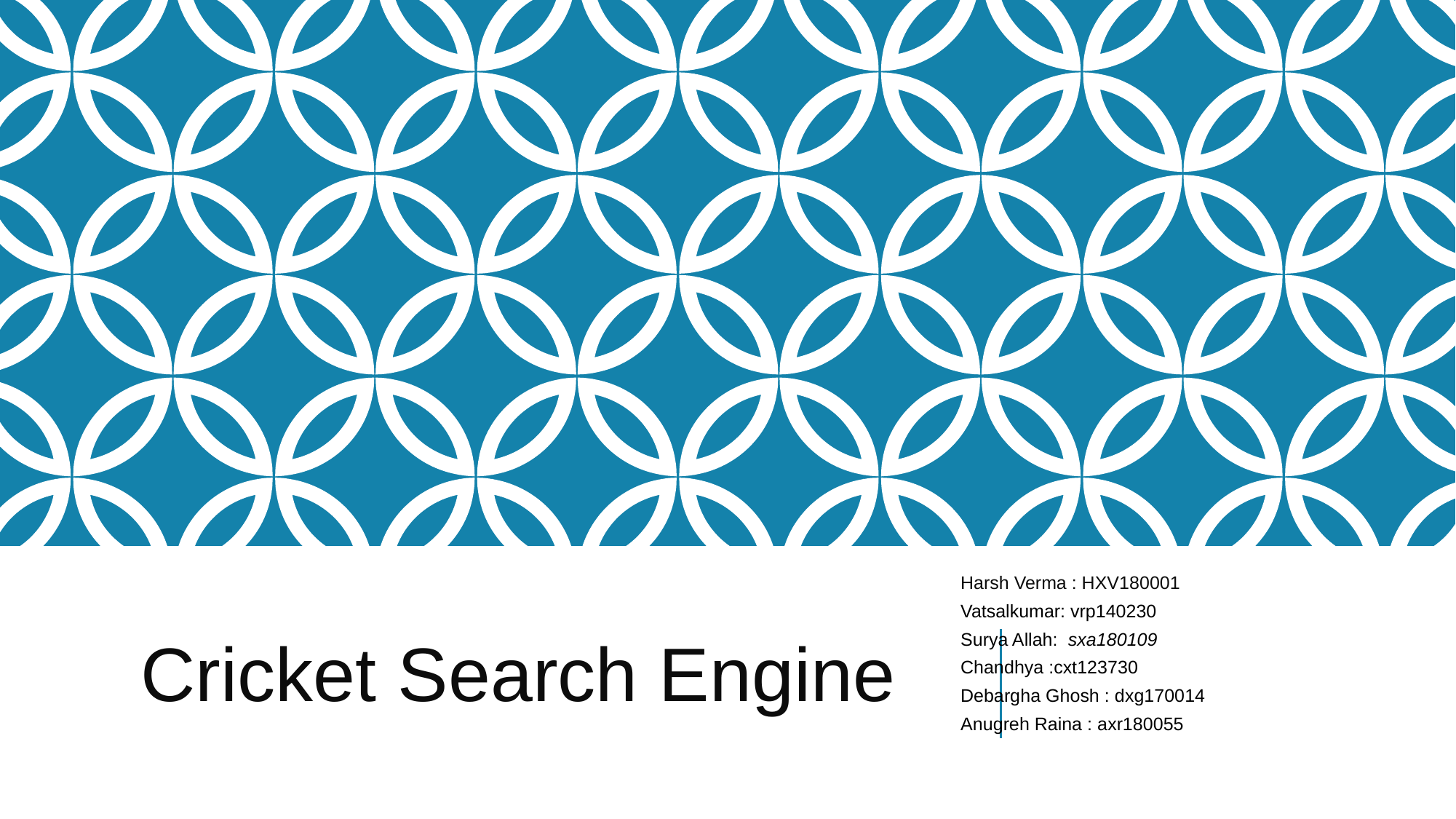

Harsh Verma : HXV180001
Vatsalkumar: vrp140230
Surya Allah:  sxa180109
Chandhya :cxt123730
Debargha Ghosh : dxg170014
Anugreh Raina : axr180055

# Cricket Search Engine